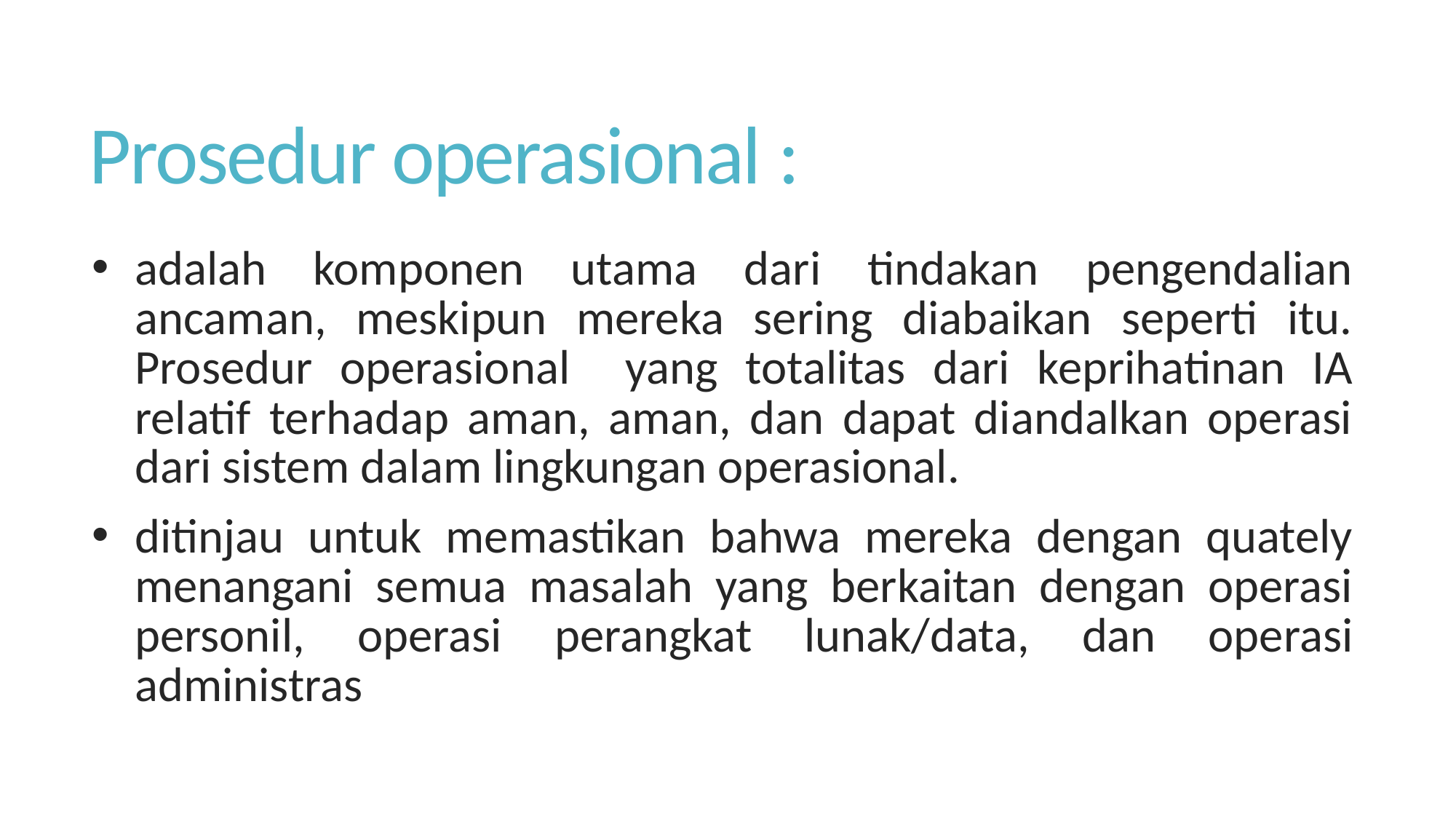

# Prosedur operasional :
adalah komponen utama dari tindakan pengendalian ancaman, meskipun mereka sering diabaikan seperti itu. Prosedur operasional  yang totalitas dari keprihatinan IA relatif terhadap aman, aman, dan dapat diandalkan operasi dari sistem dalam lingkungan operasional.
ditinjau untuk memastikan bahwa mereka dengan quately menangani semua masalah yang berkaitan dengan operasi personil, operasi perangkat lunak/data, dan operasi administras